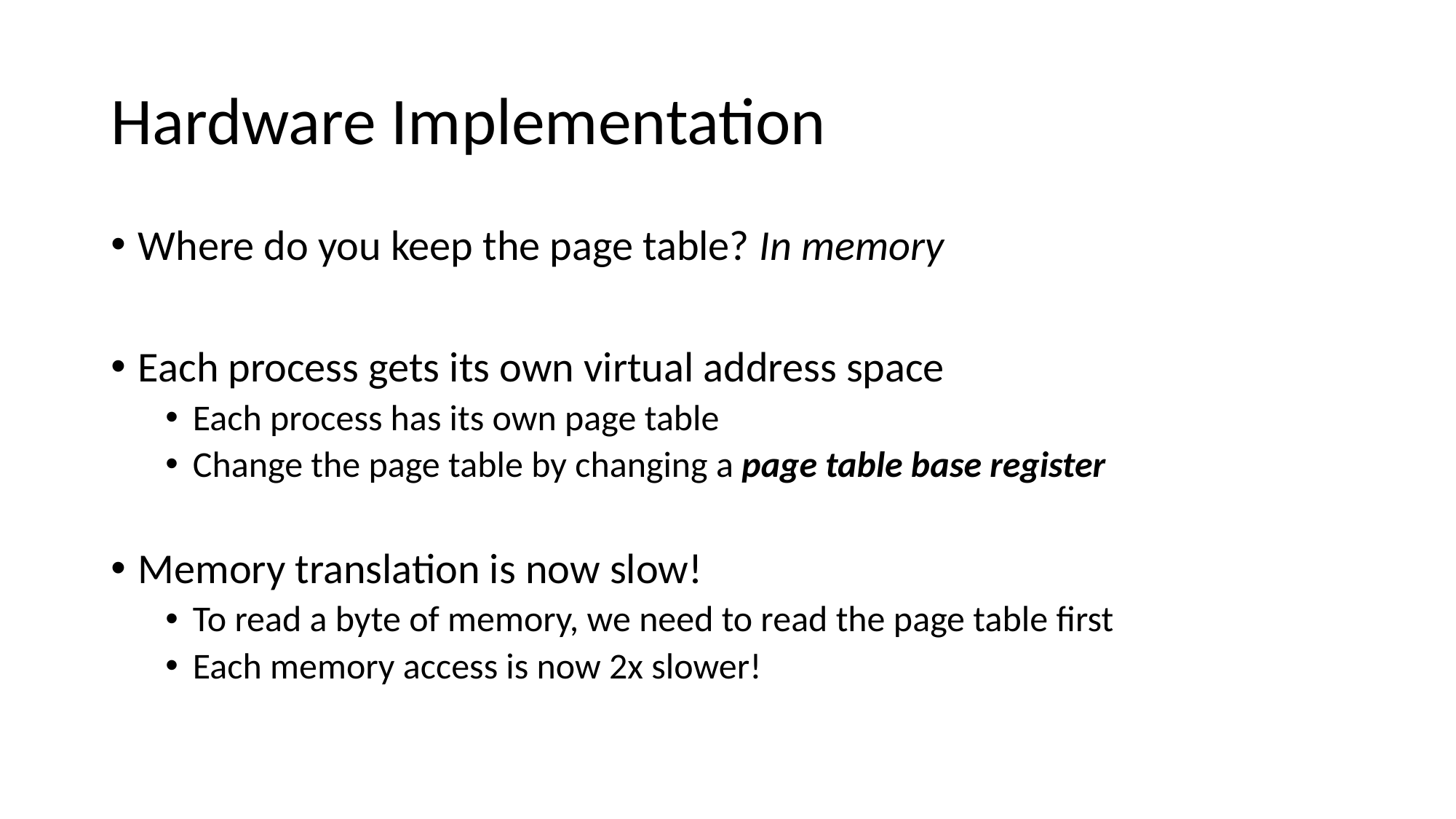

# Hardware Implementation
Where do you keep the page table? In memory

Each process gets its own virtual address space
Each process has its own page table
Change the page table by changing a page table base register

Memory translation is now slow!
To read a byte of memory, we need to read the page table first
Each memory access is now 2x slower!